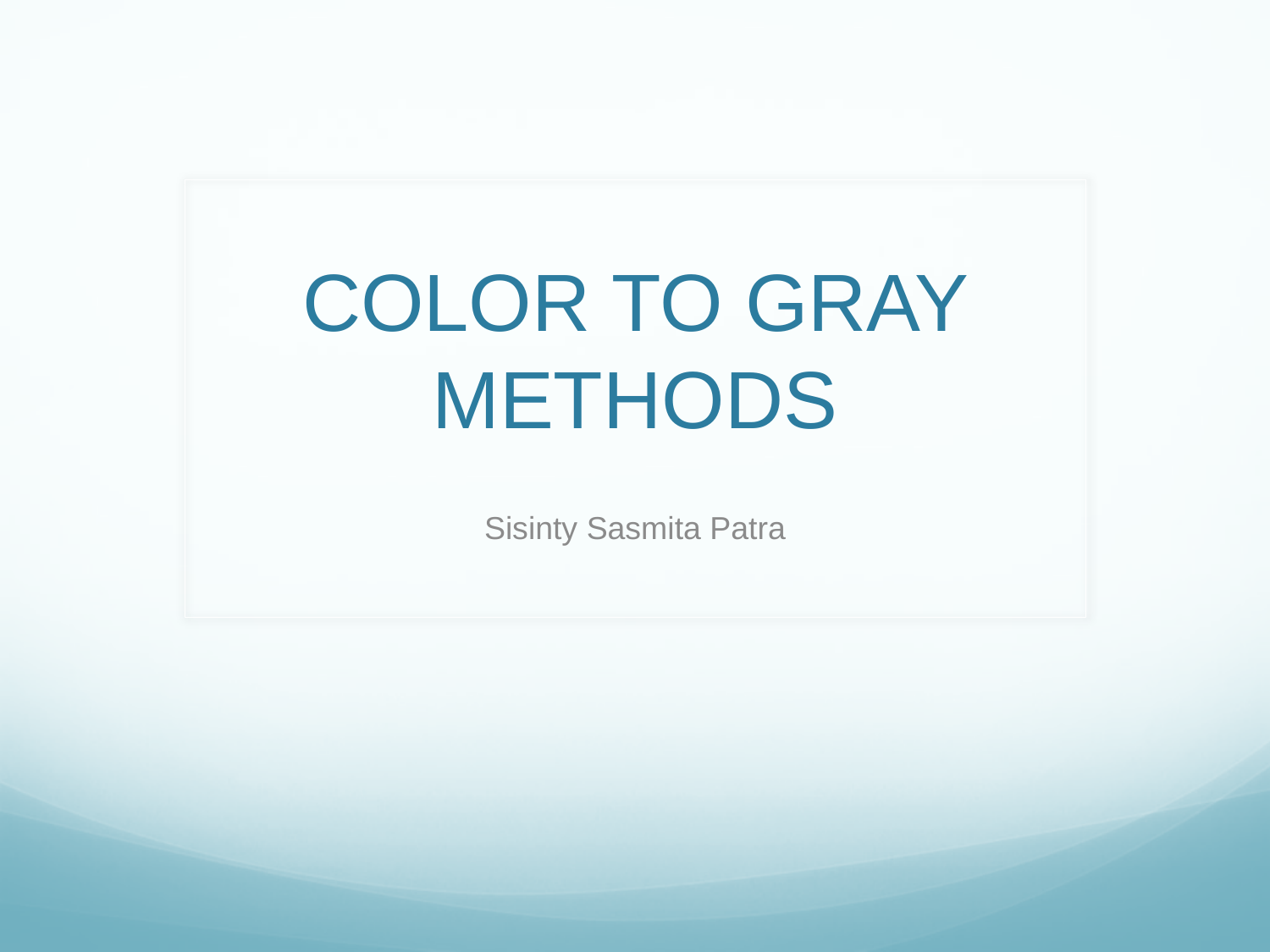

# COLOR TO GRAY METHODS

Sisinty Sasmita Patra